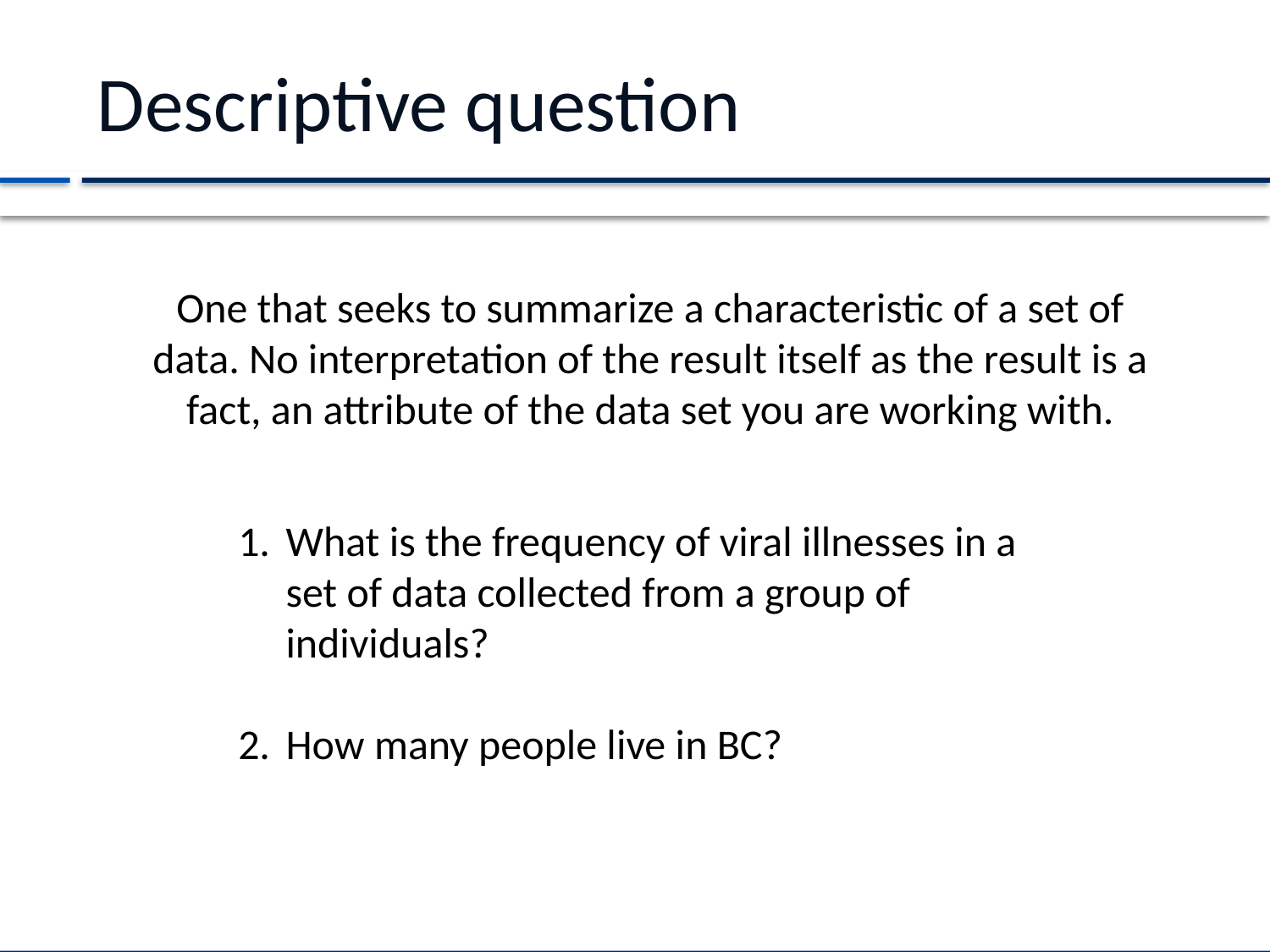

# Descriptive question
One that seeks to summarize a characteristic of a set of data. No interpretation of the result itself as the result is a fact, an attribute of the data set you are working with.
What is the frequency of viral illnesses in a set of data collected from a group of individuals?
How many people live in BC?